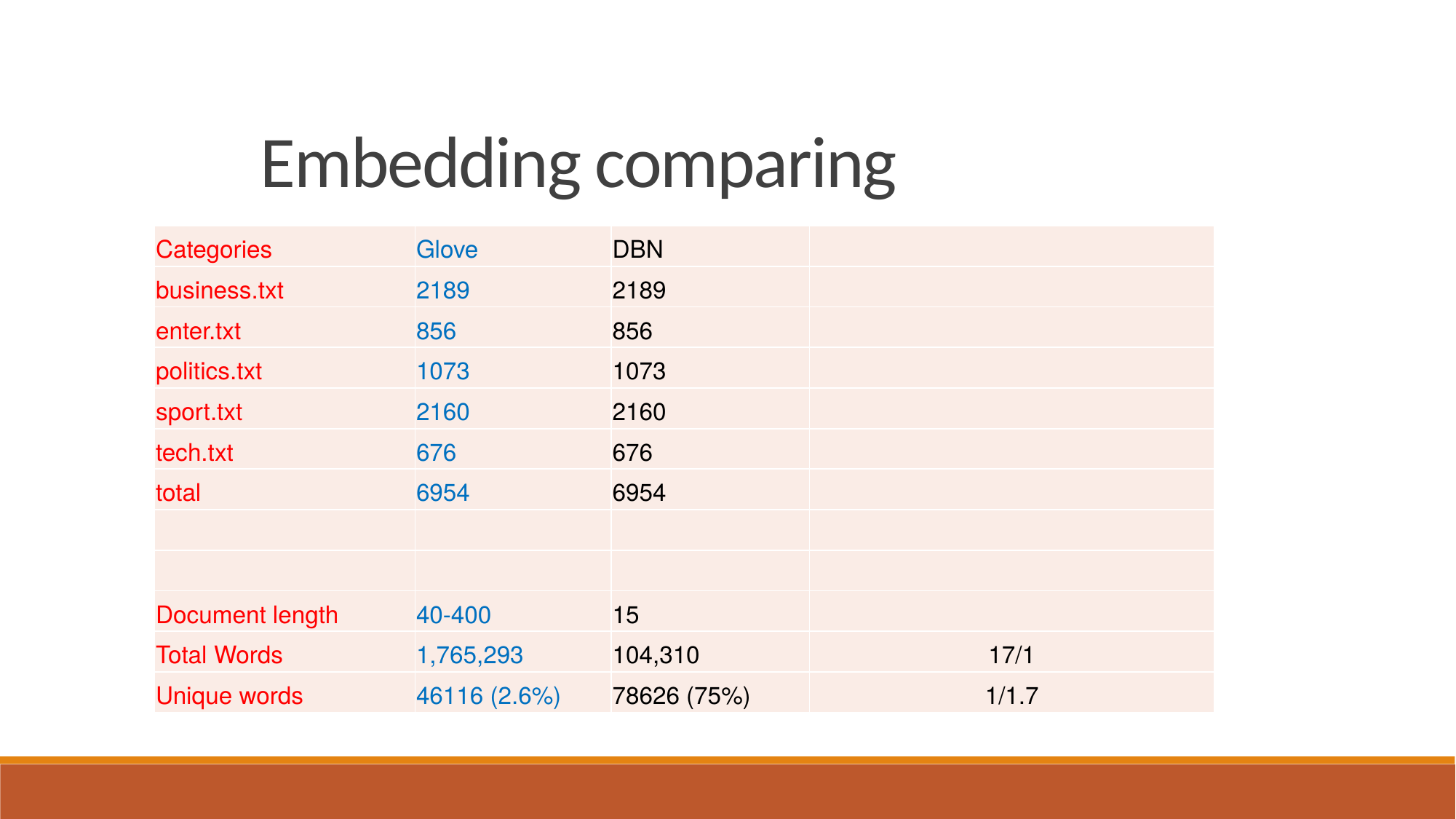

Embedding comparing
| Categories | Glove | DBN |  |
| --- | --- | --- | --- |
| business.txt | 2189 | 2189 |  |
| enter.txt | 856 | 856 |  |
| politics.txt | 1073 | 1073 |  |
| sport.txt | 2160 | 2160 |  |
| tech.txt | 676 | 676 |  |
| total | 6954 | 6954 |  |
|  |  |  |  |
|  |  |  |  |
| Document length | 40-400 | 15 |  |
| Total Words | 1,765,293 | 104,310 | 17/1 |
| Unique words | 46116 (2.6%) | 78626 (75%) | 1/1.7 |